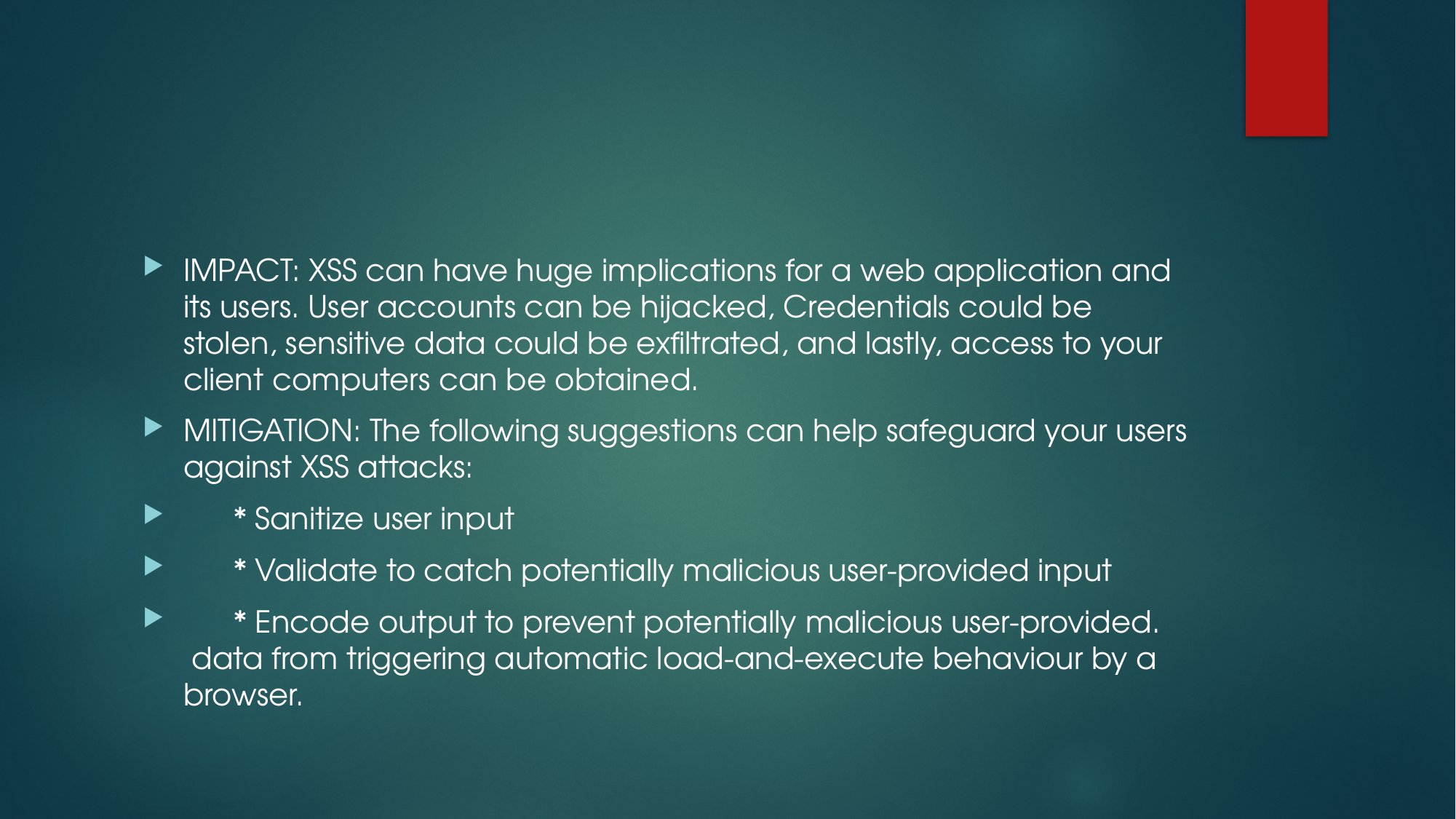

#
IMPACT: XSS can have huge implications for a web application and its users. User accounts can be hijacked, Credentials could be stolen, sensitive data could be exfiltrated, and lastly, access to your client computers can be obtained.
MITIGATION: The following suggestions can help safeguard your users against XSS attacks:
      * Sanitize user input
      * Validate to catch potentially malicious user-provided input
      * Encode output to prevent potentially malicious user-provided.     data from triggering automatic load-and-execute behaviour by a browser.